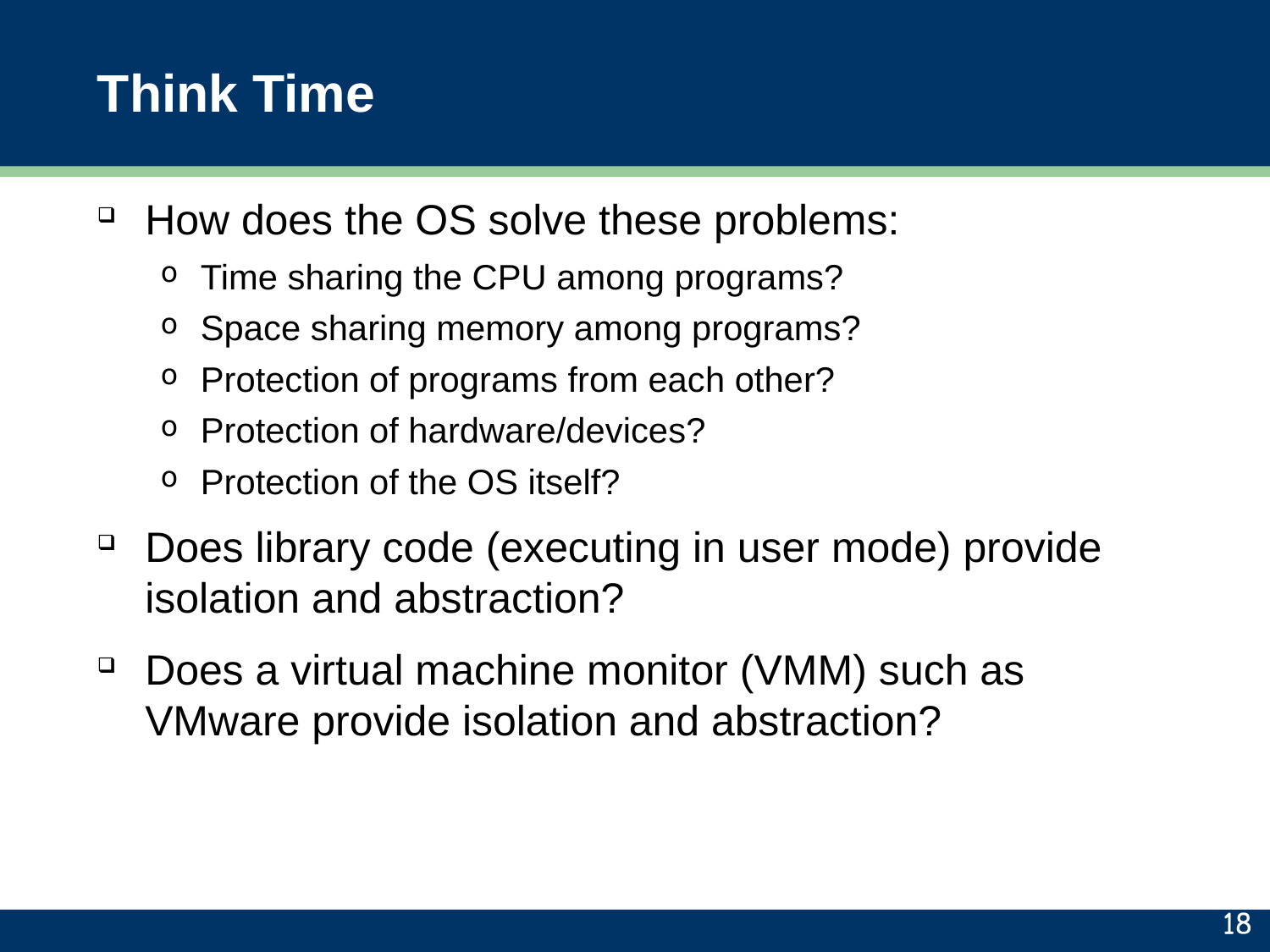

# Think Time
How does the OS solve these problems:
Time sharing the CPU among programs?
Space sharing memory among programs?
Protection of programs from each other?
Protection of hardware/devices?
Protection of the OS itself?
Does library code (executing in user mode) provide isolation and abstraction?
Does a virtual machine monitor (VMM) such as VMware provide isolation and abstraction?
18